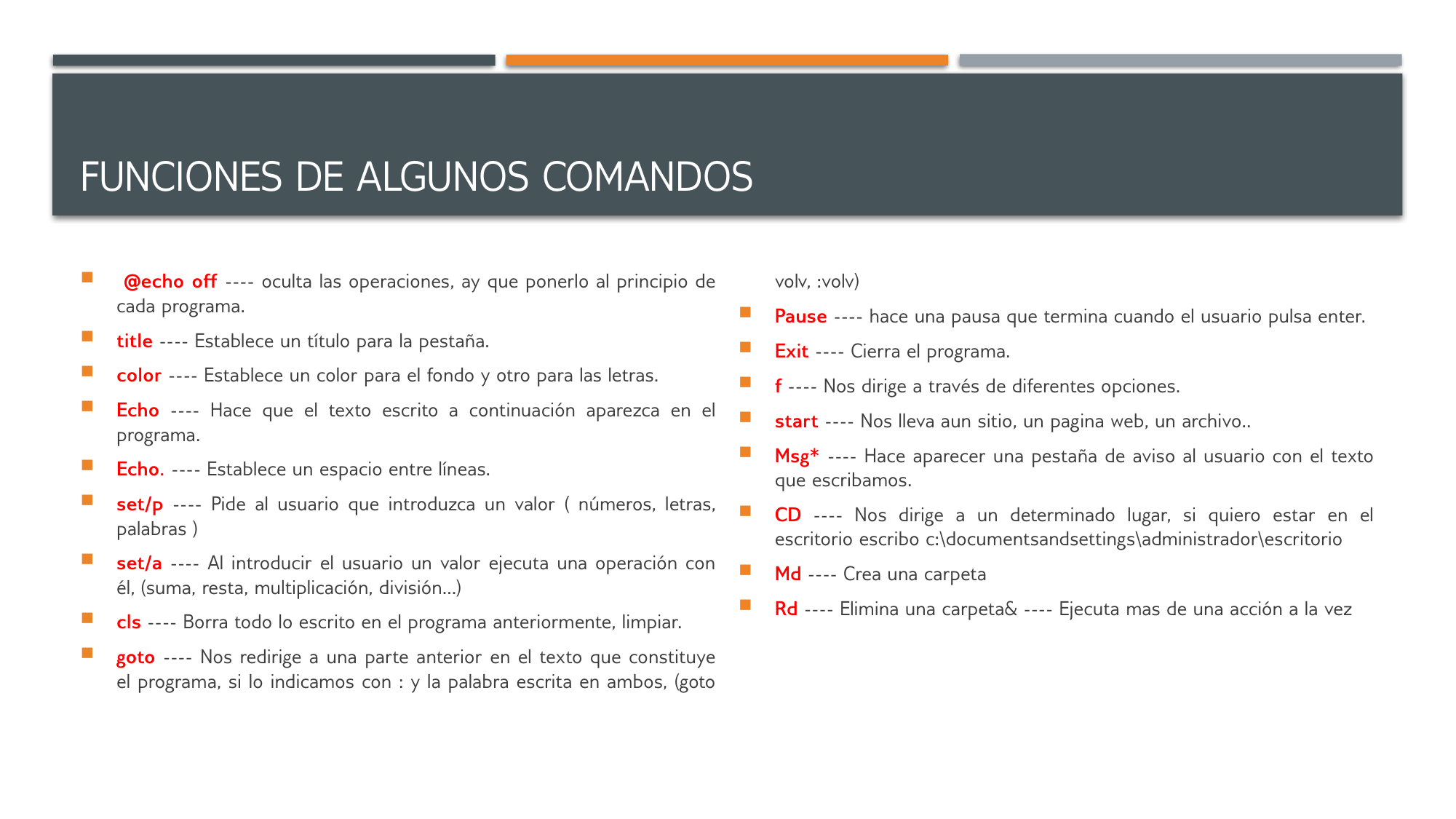

# Funciones de algunos comandos
 @echo off ---- oculta las operaciones, ay que ponerlo al principio de cada programa.
title ---- Establece un título para la pestaña.
color ---- Establece un color para el fondo y otro para las letras.
Echo ---- Hace que el texto escrito a continuación aparezca en el programa.
Echo. ---- Establece un espacio entre líneas.
set/p ---- Pide al usuario que introduzca un valor ( números, letras, palabras )
set/a ---- Al introducir el usuario un valor ejecuta una operación con él, (suma, resta, multiplicación, división...)
cls ---- Borra todo lo escrito en el programa anteriormente, limpiar.
goto ---- Nos redirige a una parte anterior en el texto que constituye el programa, si lo indicamos con : y la palabra escrita en ambos, (goto volv, :volv)
Pause ---- hace una pausa que termina cuando el usuario pulsa enter.
Exit ---- Cierra el programa.
f ---- Nos dirige a través de diferentes opciones.
start ---- Nos lleva aun sitio, un pagina web, un archivo..
Msg* ---- Hace aparecer una pestaña de aviso al usuario con el texto que escribamos.
CD ---- Nos dirige a un determinado lugar, si quiero estar en el escritorio escribo c:\documentsandsettings\administrador\escritorio
Md ---- Crea una carpeta
Rd ---- Elimina una carpeta& ---- Ejecuta mas de una acción a la vez